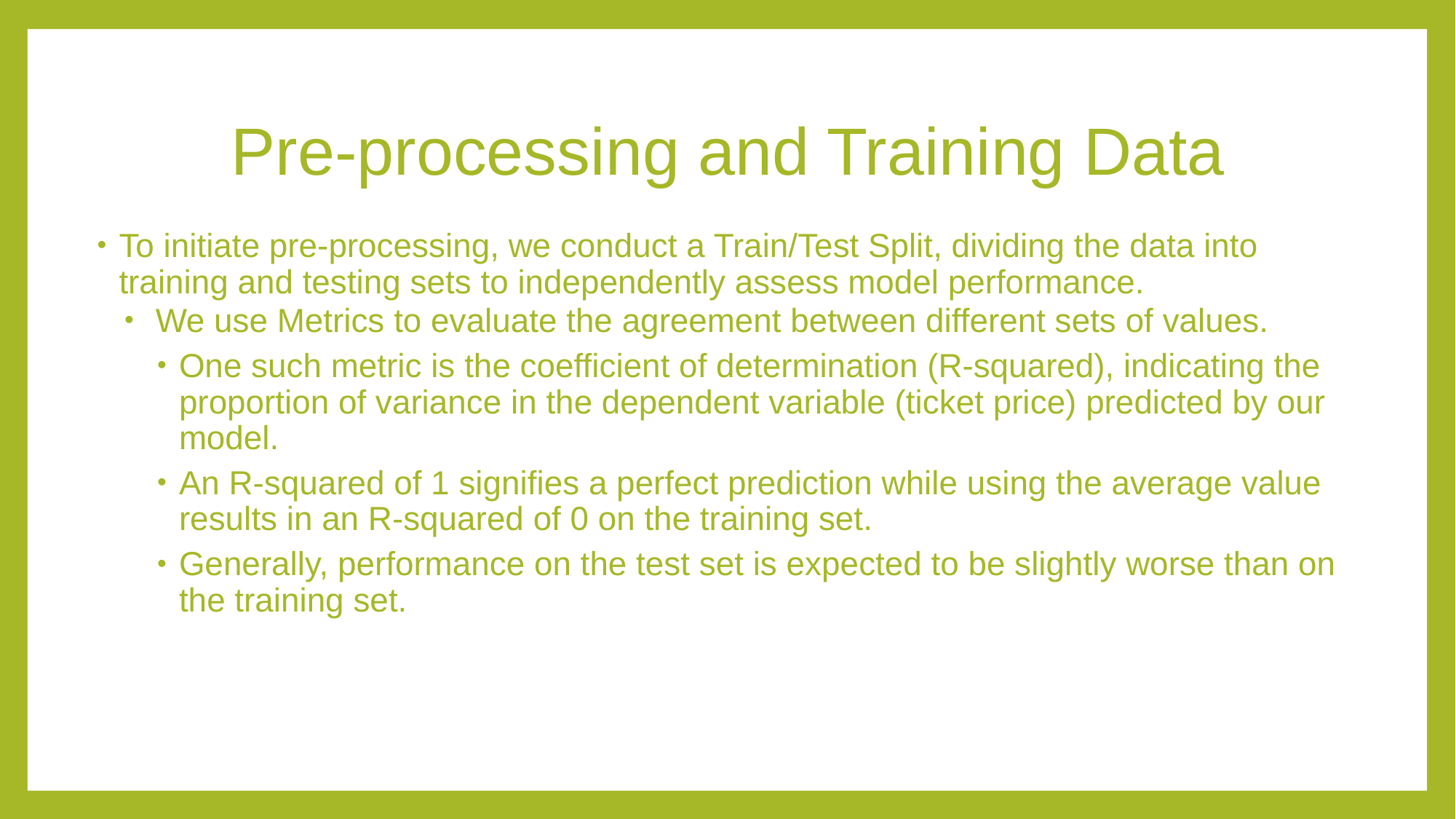

# Pre-processing and Training Data
To initiate pre-processing, we conduct a Train/Test Split, dividing the data into training and testing sets to independently assess model performance.
 We use Metrics to evaluate the agreement between different sets of values.
One such metric is the coefficient of determination (R-squared), indicating the proportion of variance in the dependent variable (ticket price) predicted by our model.
An R-squared of 1 signifies a perfect prediction while using the average value results in an R-squared of 0 on the training set.
Generally, performance on the test set is expected to be slightly worse than on the training set.